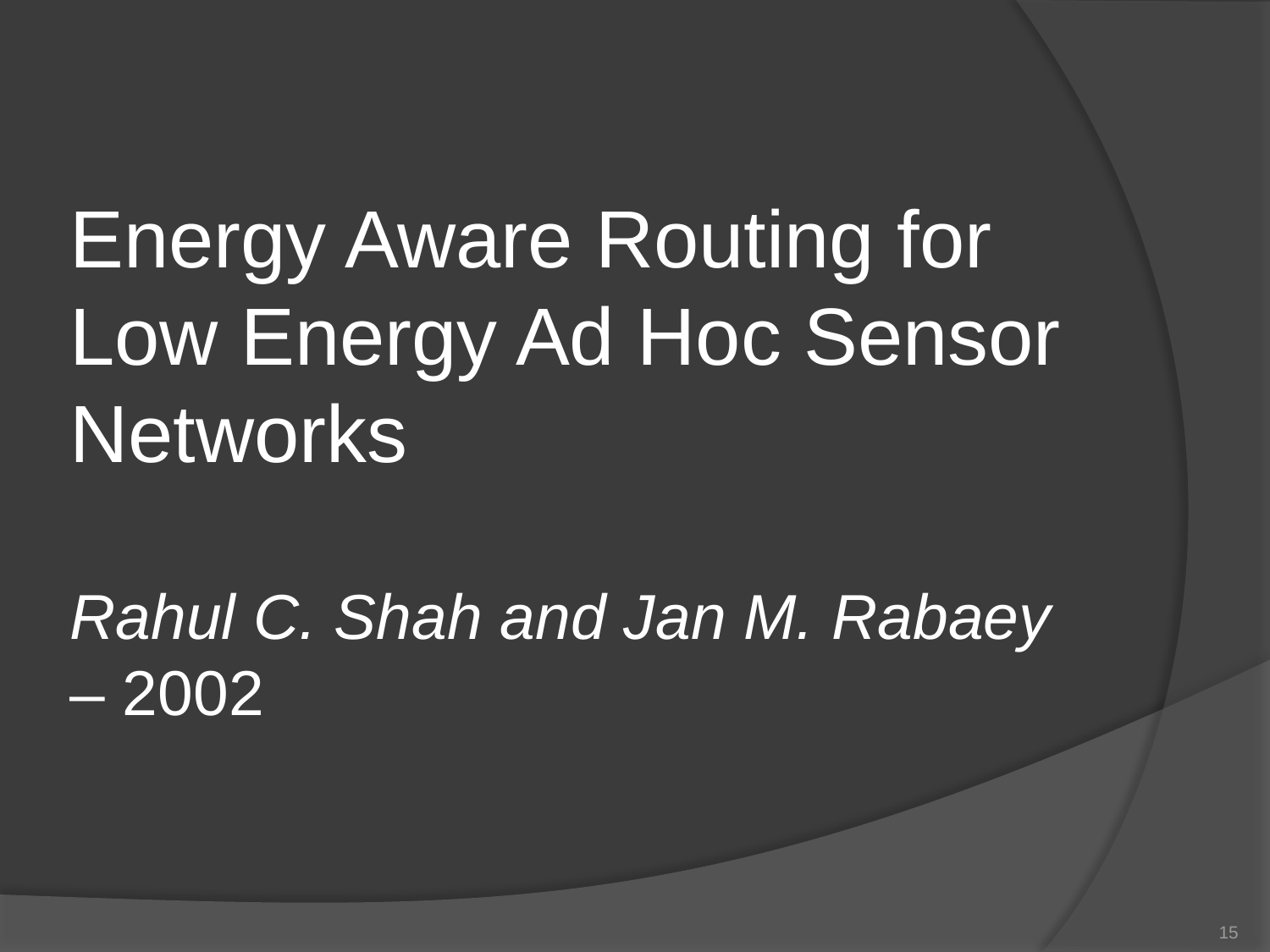

# Energy Aware Routing for Low Energy Ad Hoc Sensor Networks Rahul C. Shah and Jan M. Rabaey – 2002
15